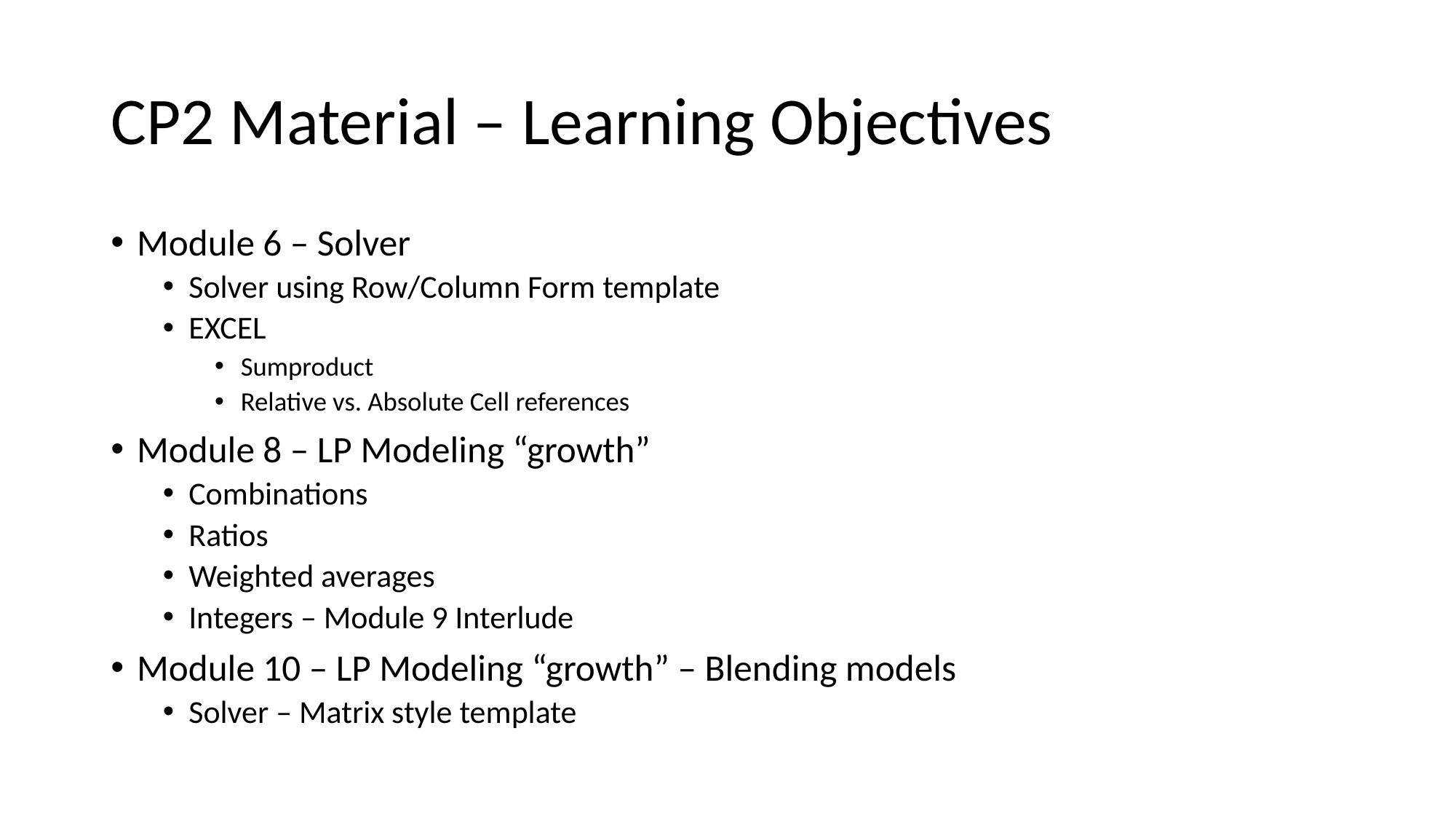

# CP2 Material – Learning Objectives
Module 6 – Solver
Solver using Row/Column Form template
EXCEL
Sumproduct
Relative vs. Absolute Cell references
Module 8 – LP Modeling “growth”
Combinations
Ratios
Weighted averages
Integers – Module 9 Interlude
Module 10 – LP Modeling “growth” – Blending models
Solver – Matrix style template